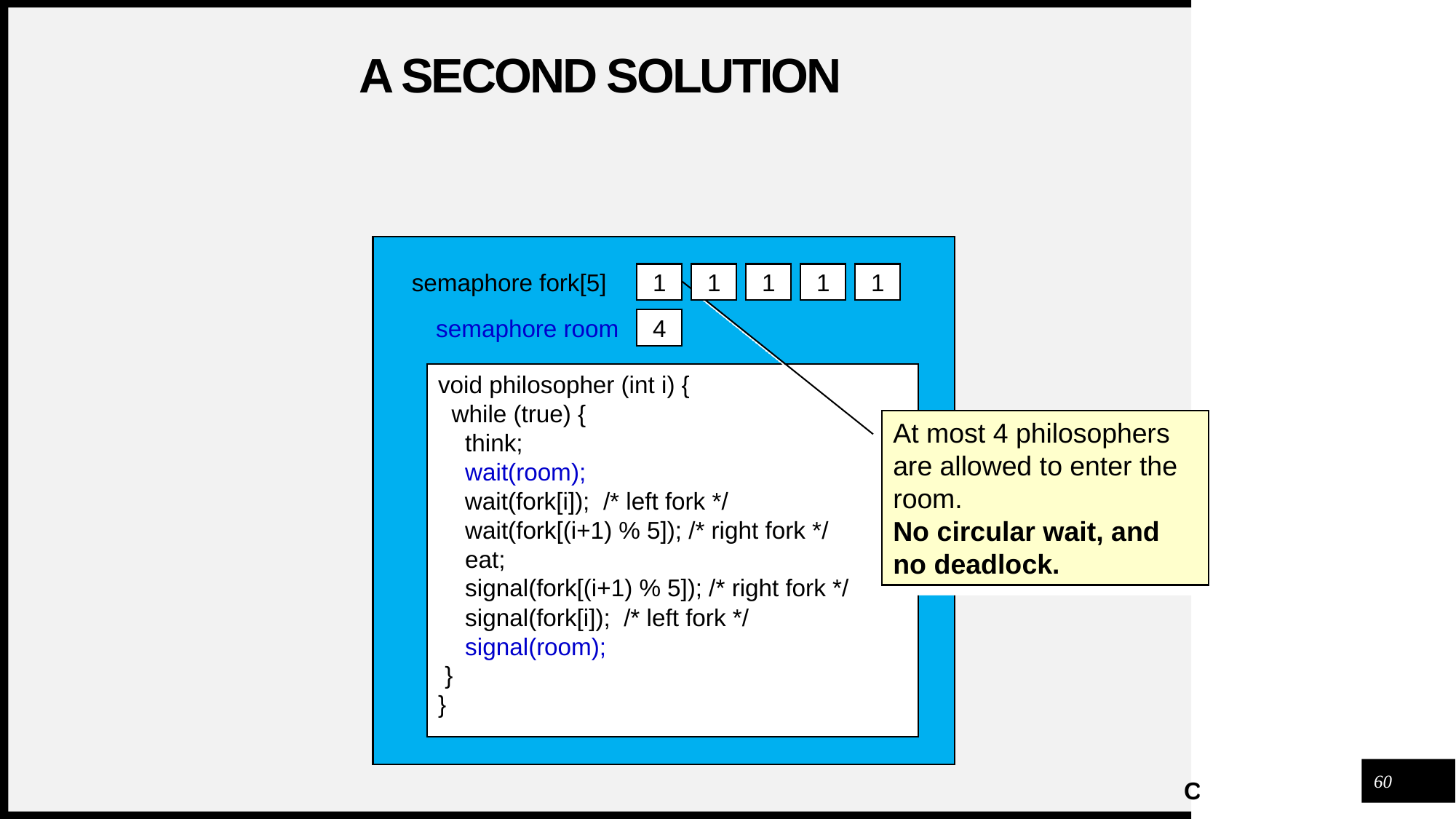

# A Second Solution

semaphore fork[5]
1
1
1
1
1
semaphore room
4
void philosopher (int i) {
  while (true) {
    think;
    wait(room);
    wait(fork[i]);  /* left fork */
    wait(fork[(i+1) % 5]); /* right fork */
    eat;
    signal(fork[(i+1) % 5]); /* right fork */
    signal(fork[i]);  /* left fork */
    signal(room);
 }
}
At most 4 philosophers are allowed to enter the room.
No circular wait, and no deadlock.
60